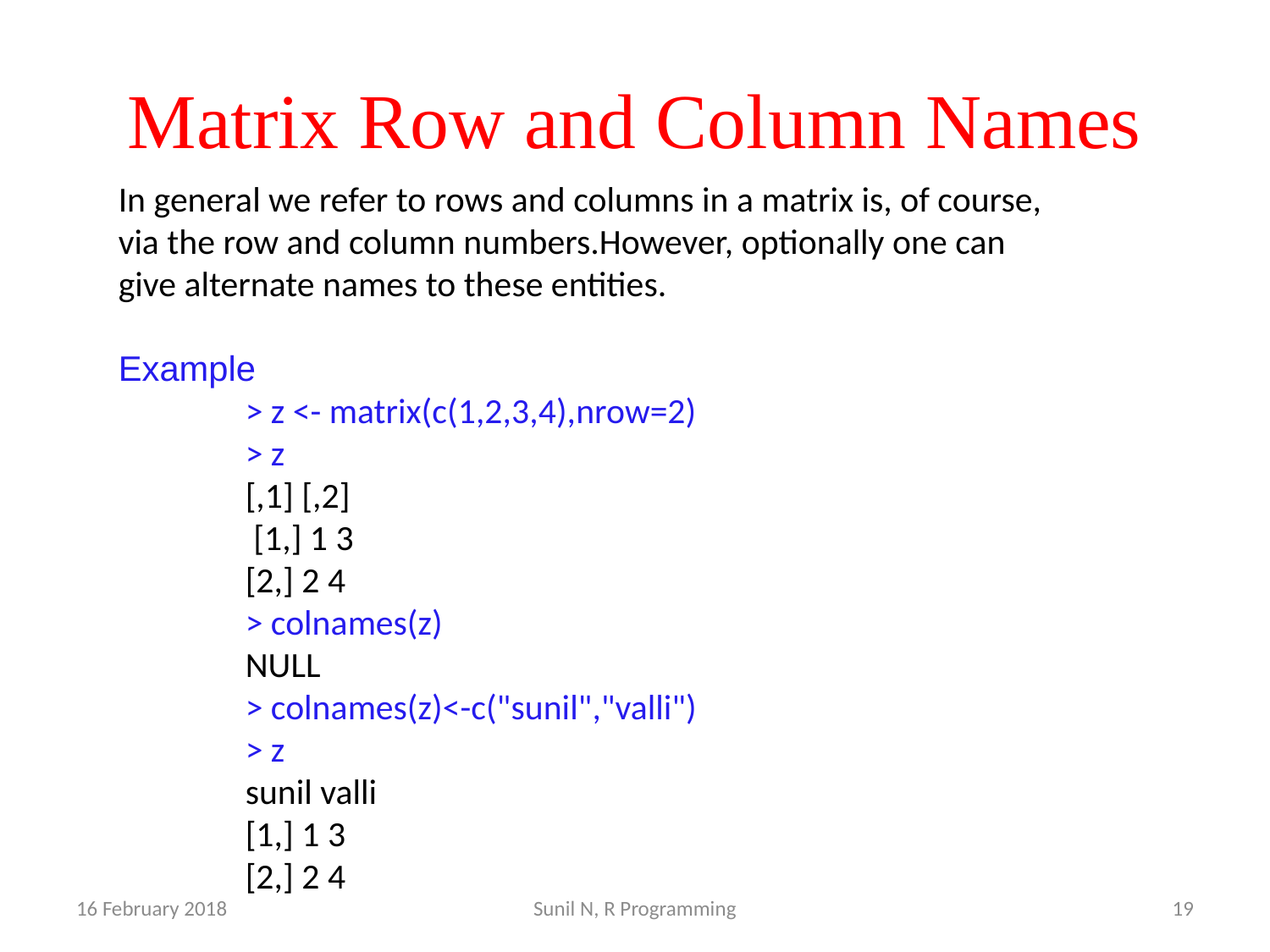

# Matrix Row and Column Names
In general we refer to rows and columns in a matrix is, of course, via the row and column numbers.However, optionally one can give alternate names to these entities.

Example
	> z <- matrix(c(1,2,3,4),nrow=2)
	> z
	[,1] [,2]
	 [1,] 1 3
	[2,] 2 4
	> colnames(z)
	NULL
	> colnames(z)<-c("sunil","valli")
	> z
	sunil valli
	[1,] 1 3
	[2,] 2 4
16 February 2018
Sunil N, R Programming
19